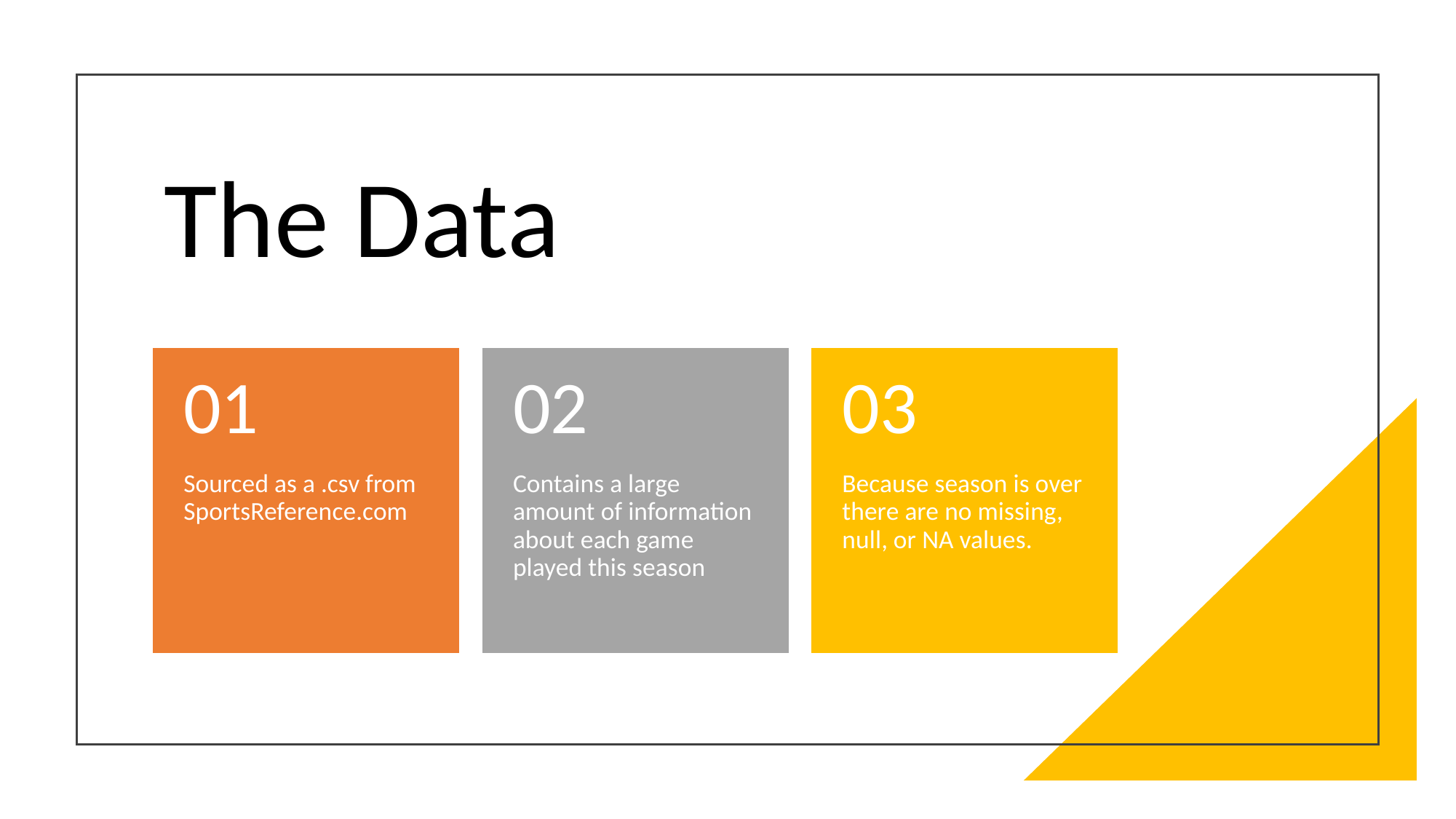

# The Data
Sourced as a .csv from SportsReference.com
01
Contains a large amount of information about each game played this season
02
Because season is over there are no missing, null, or NA values.
03